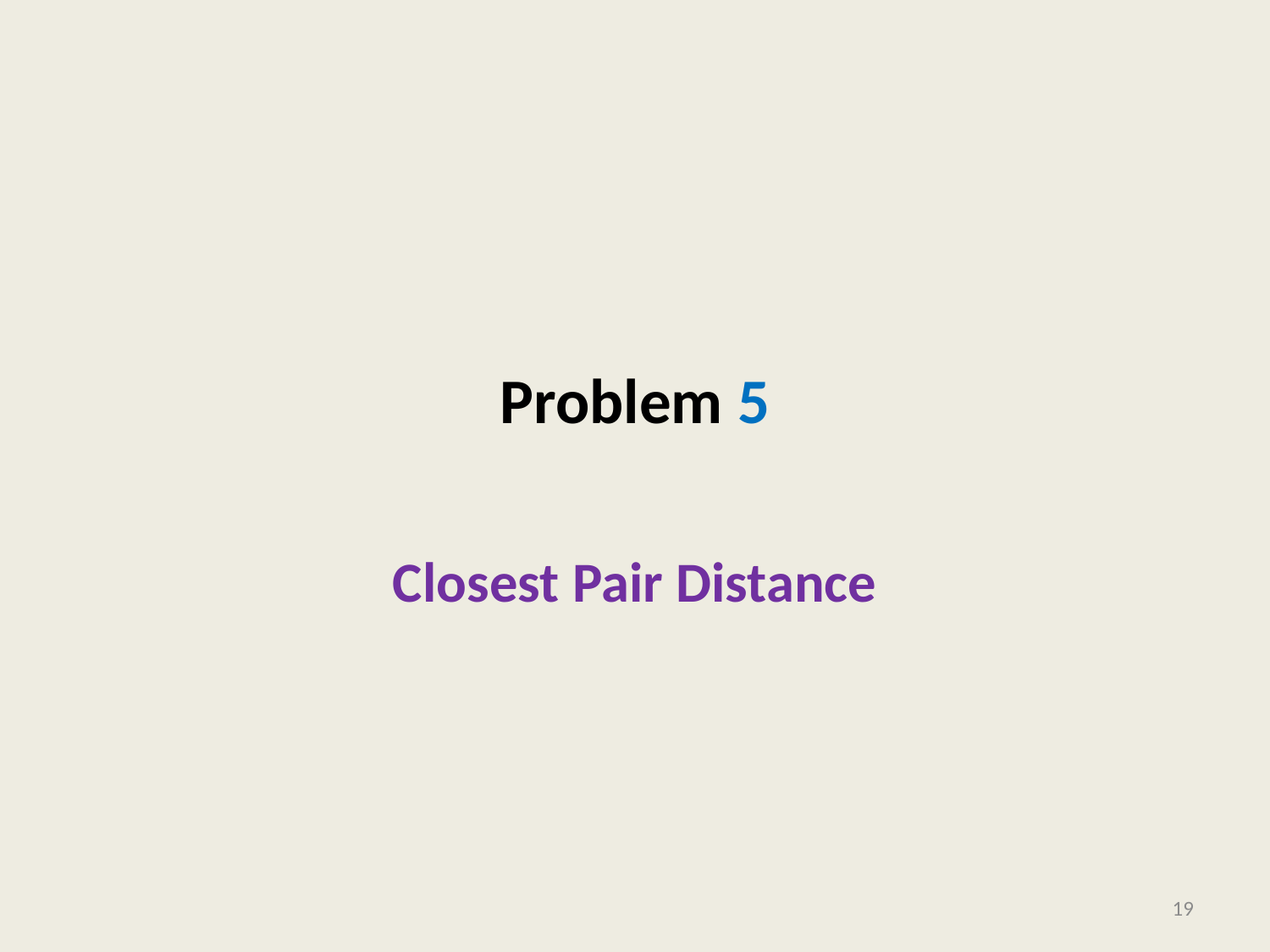

# Problem 5
Closest Pair Distance
19